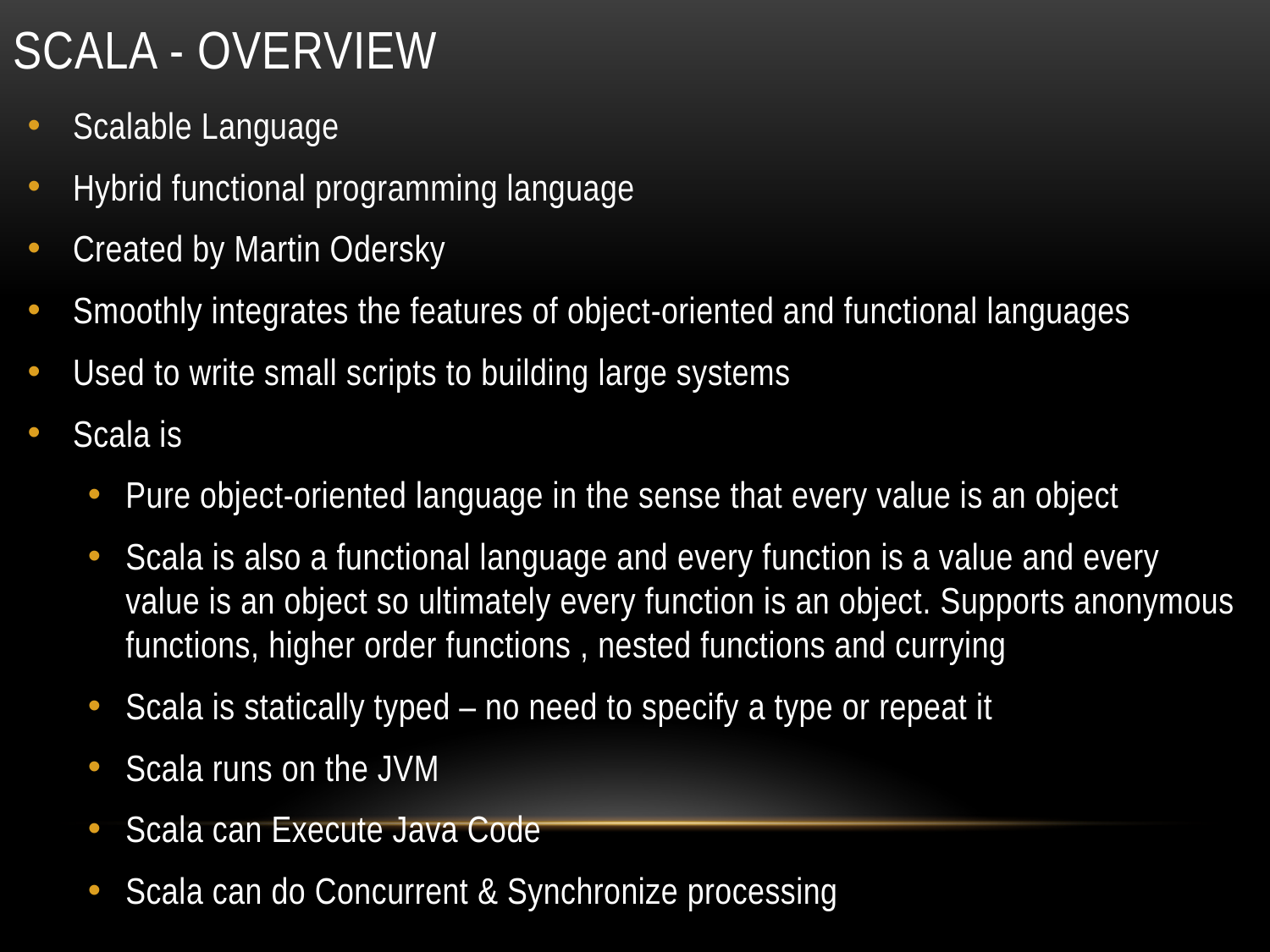

# Scala - Overview
Scalable Language
Hybrid functional programming language
Created by Martin Odersky
Smoothly integrates the features of object-oriented and functional languages
Used to write small scripts to building large systems
Scala is
Pure object-oriented language in the sense that every value is an object
Scala is also a functional language and every function is a value and every value is an object so ultimately every function is an object. Supports anonymous functions, higher order functions , nested functions and currying
Scala is statically typed – no need to specify a type or repeat it
Scala runs on the JVM
Scala can Execute Java Code
Scala can do Concurrent & Synchronize processing